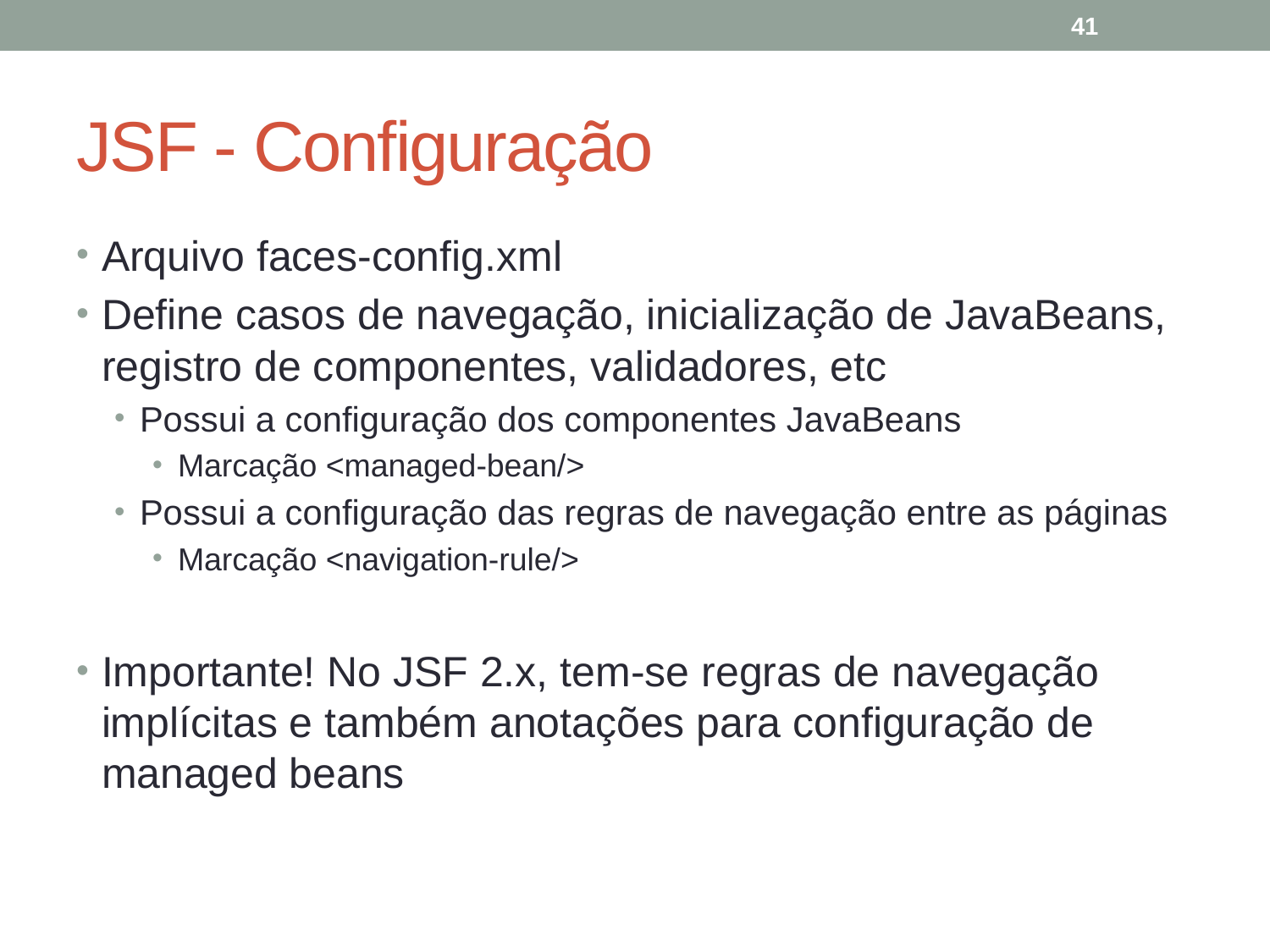

41
# JSF - Configuração
Arquivo faces-config.xml
Define casos de navegação, inicialização de JavaBeans, registro de componentes, validadores, etc
Possui a configuração dos componentes JavaBeans
Marcação <managed-bean/>
Possui a configuração das regras de navegação entre as páginas
Marcação <navigation-rule/>

Importante! No JSF 2.x, tem-se regras de navegação implícitas e também anotações para configuração de managed beans